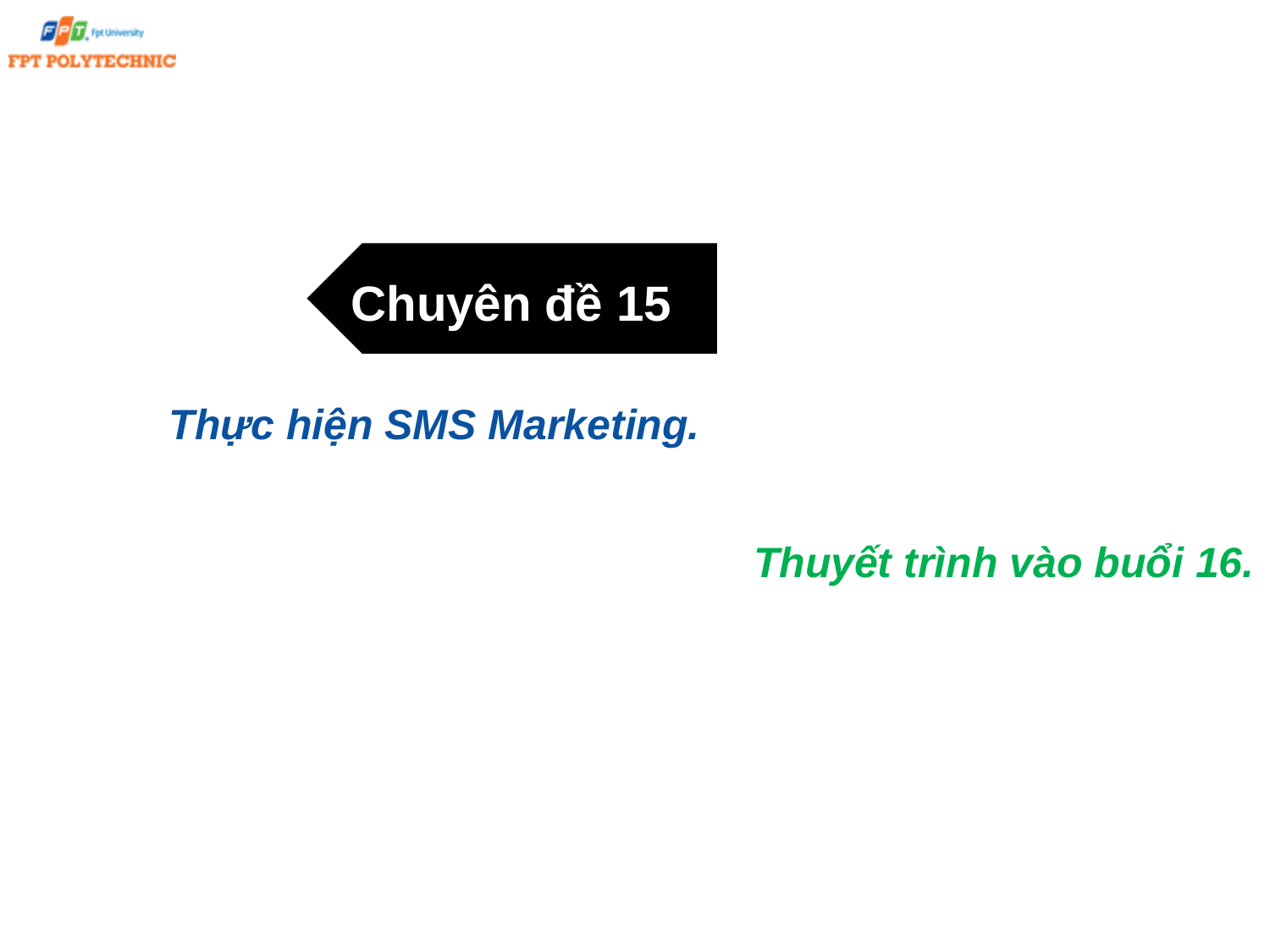

Chuyên đề 15
Thực hiện SMS Marketing.

Thuyết trình vào buổi 16.